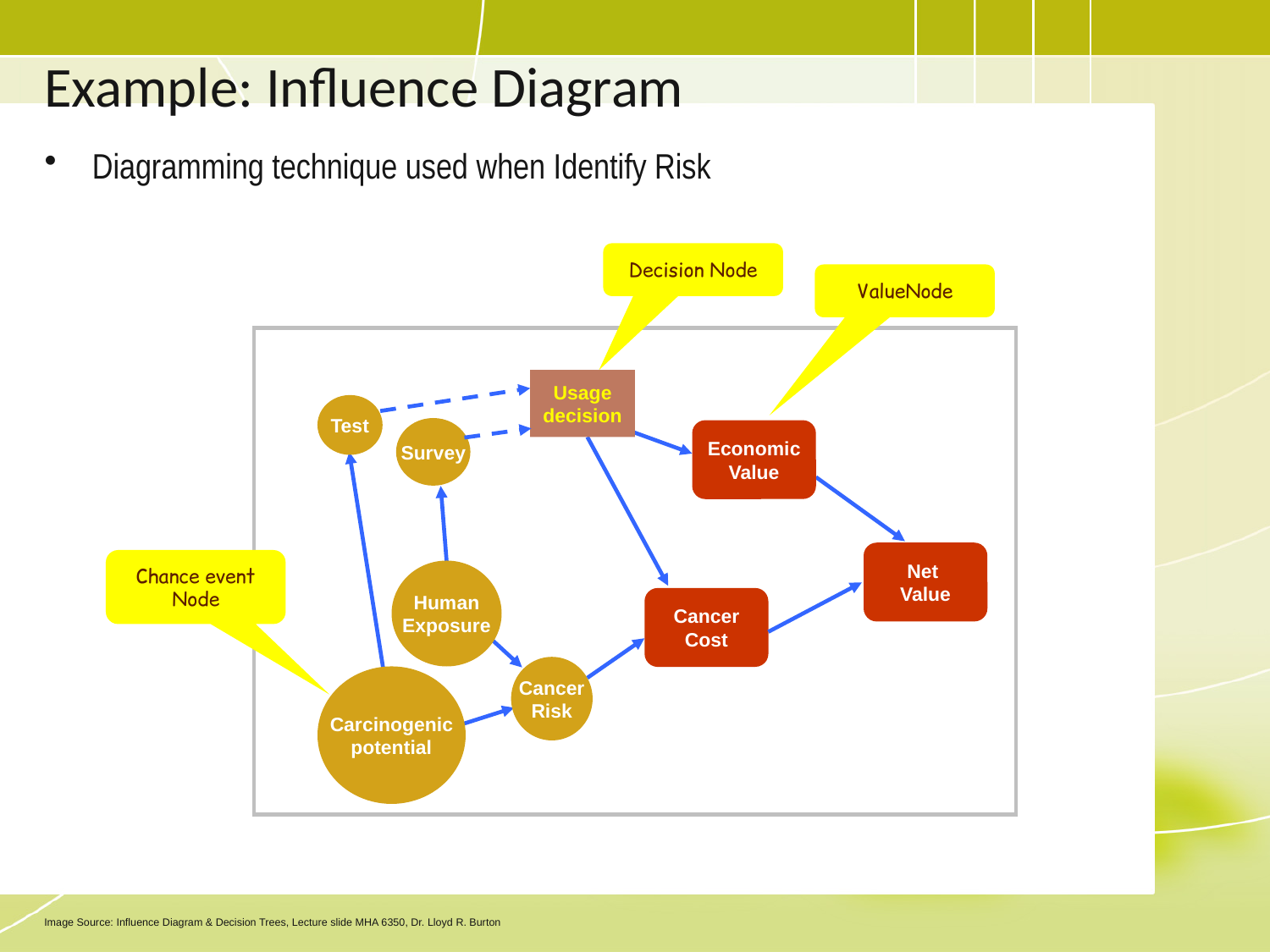

# Example: Influence Diagram
Diagramming technique used when Identify Risk
Decision Node
ValueNode

Usage
decision

Test
Survey
Economic
Value

Net
Value
Chance event Node
Human
Exposure

Cancer
Cost

Cancer
Risk
Carcinogenic
potential

Image Source: Influence Diagram & Decision Trees, Lecture slide MHA 6350, Dr. Lloyd R. Burton